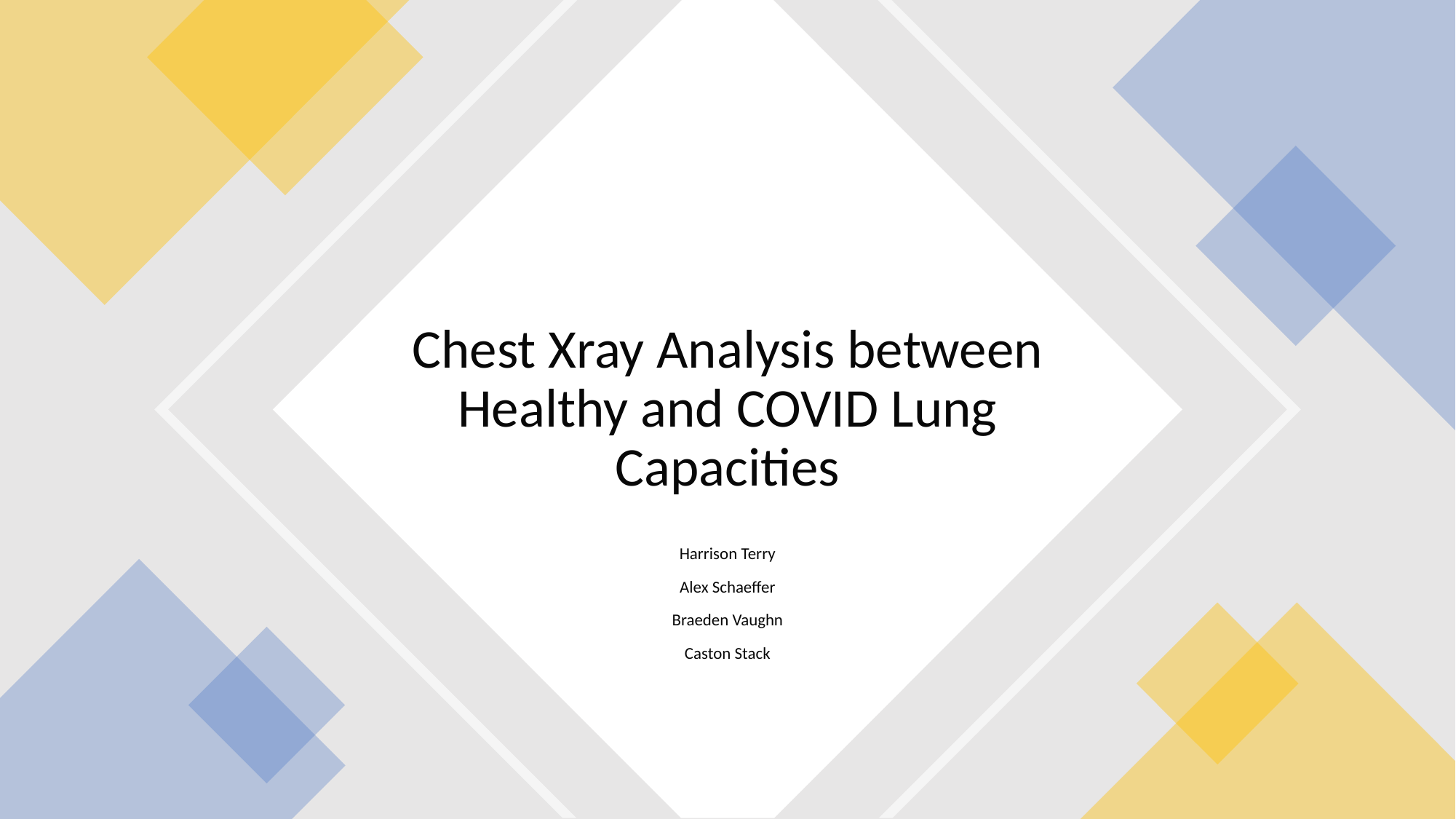

# Chest Xray Analysis between Healthy and COVID Lung Capacities
Harrison Terry
Alex Schaeffer
Braeden Vaughn
Caston Stack